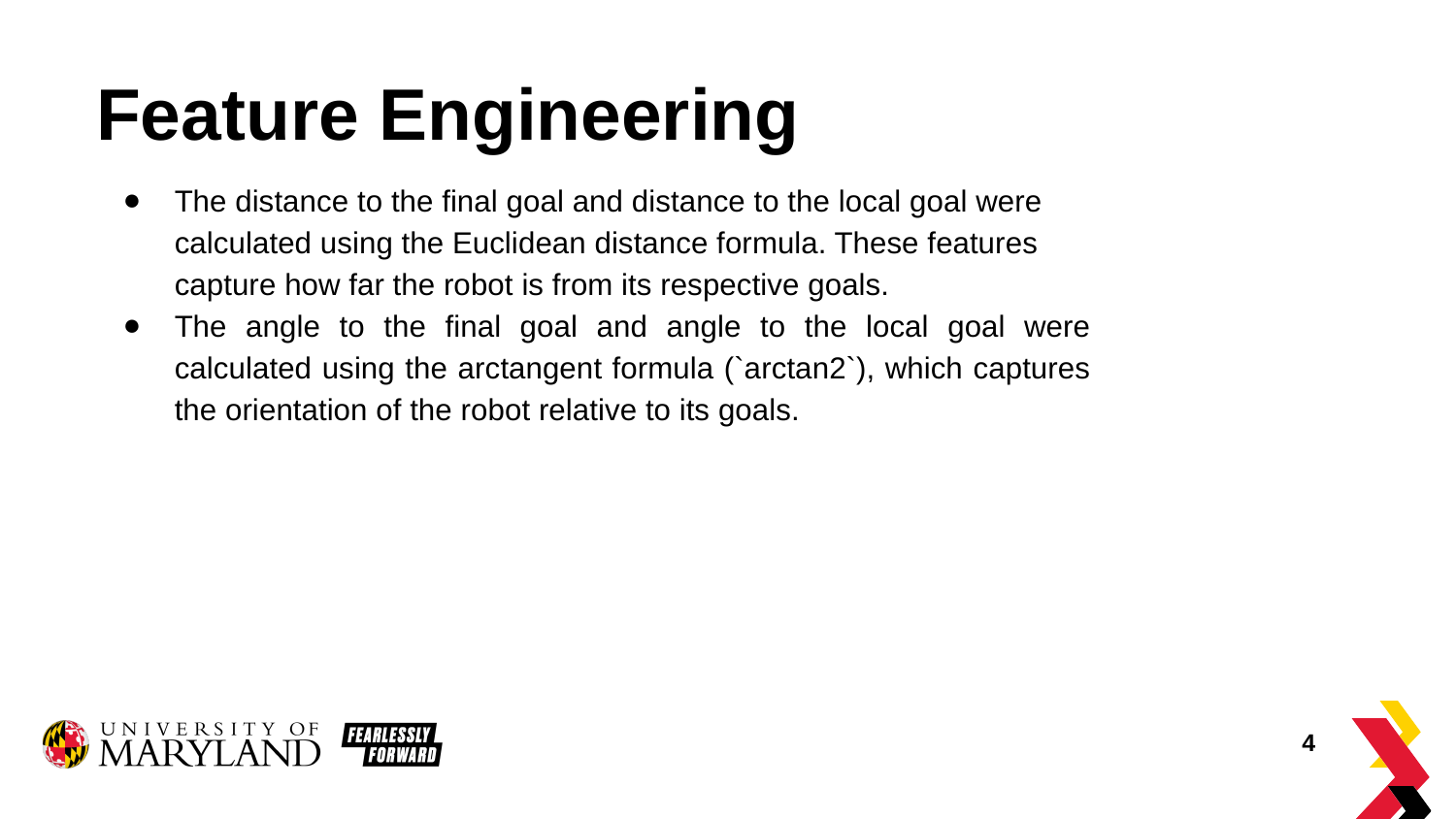

# Feature Engineering
The distance to the final goal and distance to the local goal were calculated using the Euclidean distance formula. These features capture how far the robot is from its respective goals.
The angle to the final goal and angle to the local goal were calculated using the arctangent formula (`arctan2`), which captures the orientation of the robot relative to its goals.

4